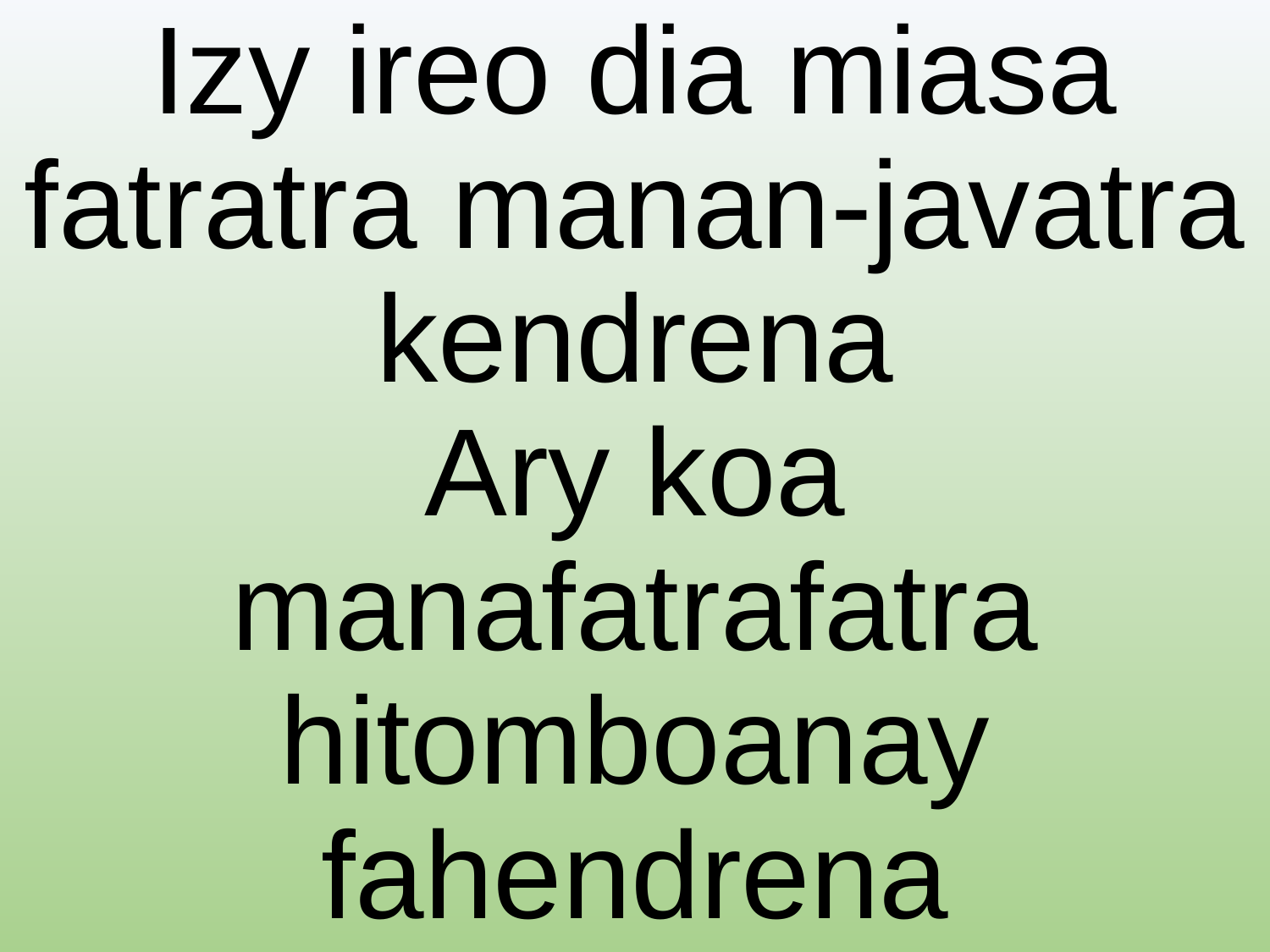

# Izy ireo dia miasa fatratra manan-javatra kendrena Ary koa manafatrafatra hitomboanay fahendrena